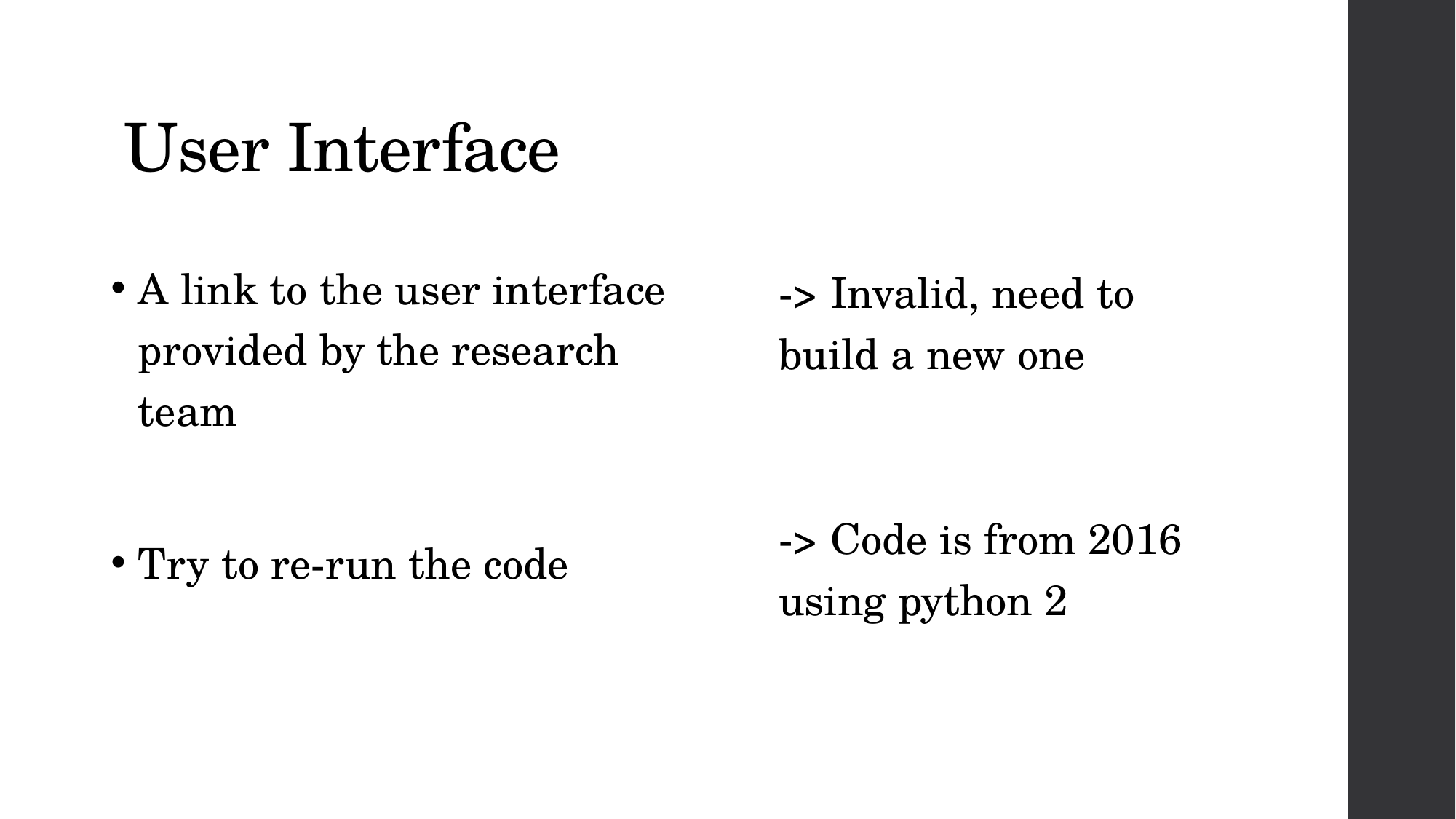

User Interface
A link to the user interface provided by the research team

Try to re-run the code
-> Invalid, need to build a new one
-> Code is from 2016 using python 2